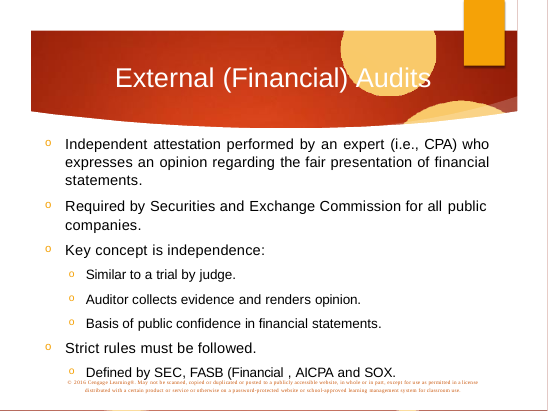

# External (Financial) Audits
Independent attestation performed by an expert (i.e., CPA) who  expresses an opinion regarding the fair presentation of financial  statements.
Required by Securities and Exchange Commission for all public
companies.
Key concept is independence:
Similar to a trial by judge.
Auditor collects evidence and renders opinion.
Basis of public confidence in financial statements.
Strict rules must be followed.
Defined by SEC, FASB (Financial , AICPA and SOX.
© 2016 Cengage Learning®. May not be scanned, copied or duplicated or posted to a publicly accessible website, in whole or in part, except for use as permitted in a license
distributed with a certain product or service or otherwise on a password-protected website or school-approved learning management system for classroom use.